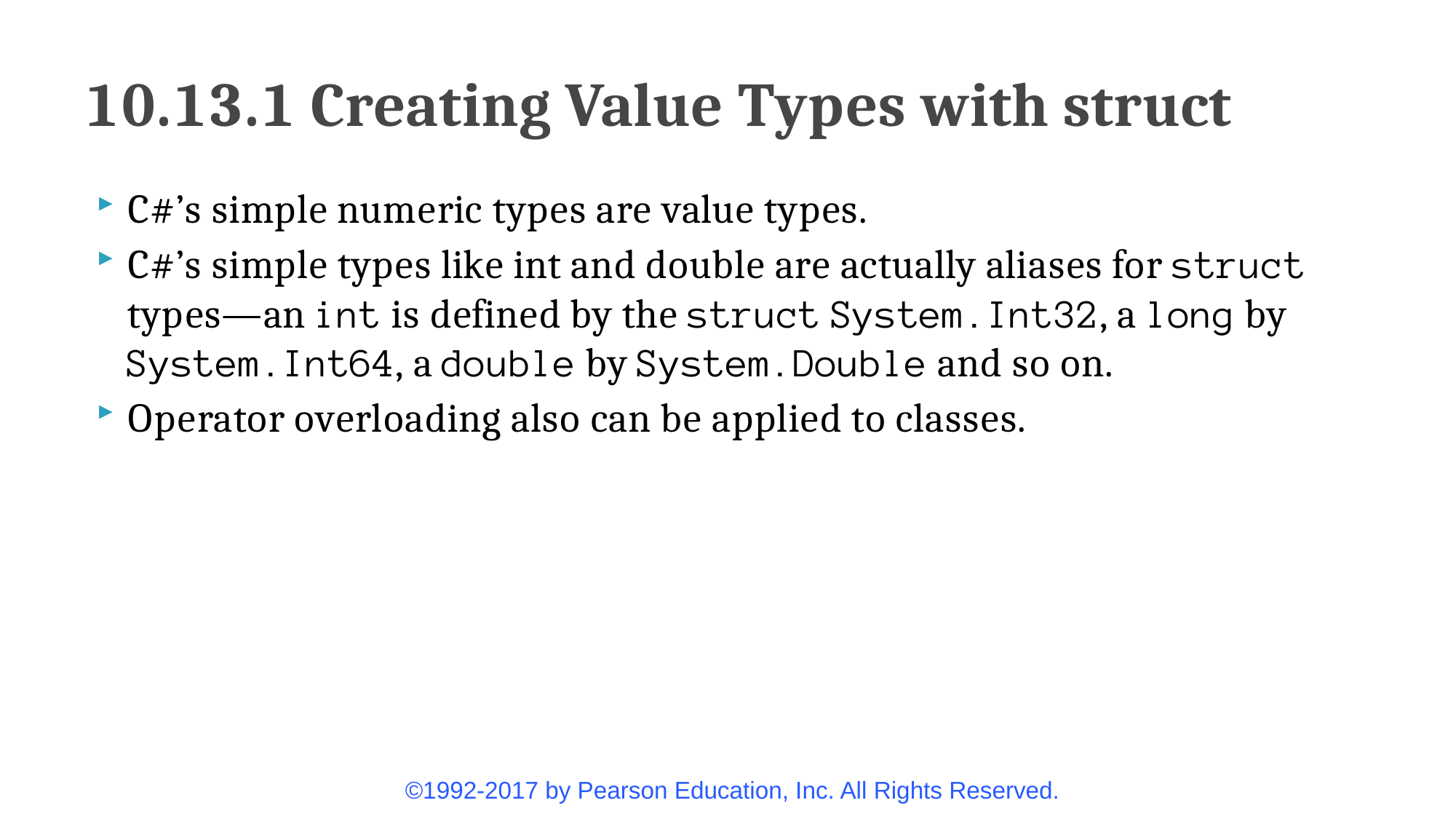

# 10.13.1 Creating Value Types with struct
C#’s simple numeric types are value types.
C#’s simple types like int and double are actually aliases for struct types—an int is defined by the struct System.Int32, a long by System.Int64, a double by System.Double and so on.
Operator overloading also can be applied to classes.
©1992-2017 by Pearson Education, Inc. All Rights Reserved.